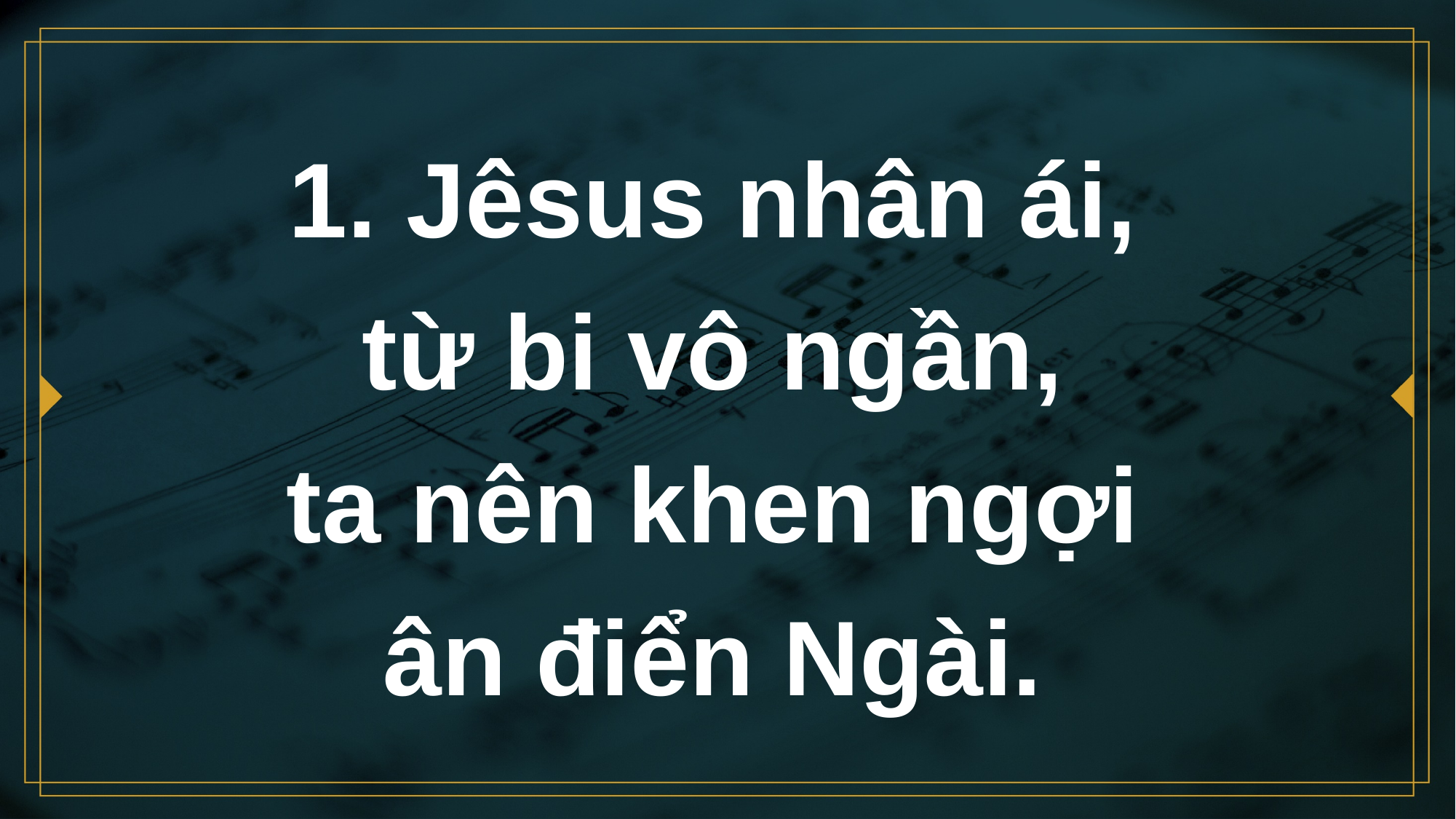

# 1. Jêsus nhân ái, từ bi vô ngần, ta nên khen ngợi ân điển Ngài.